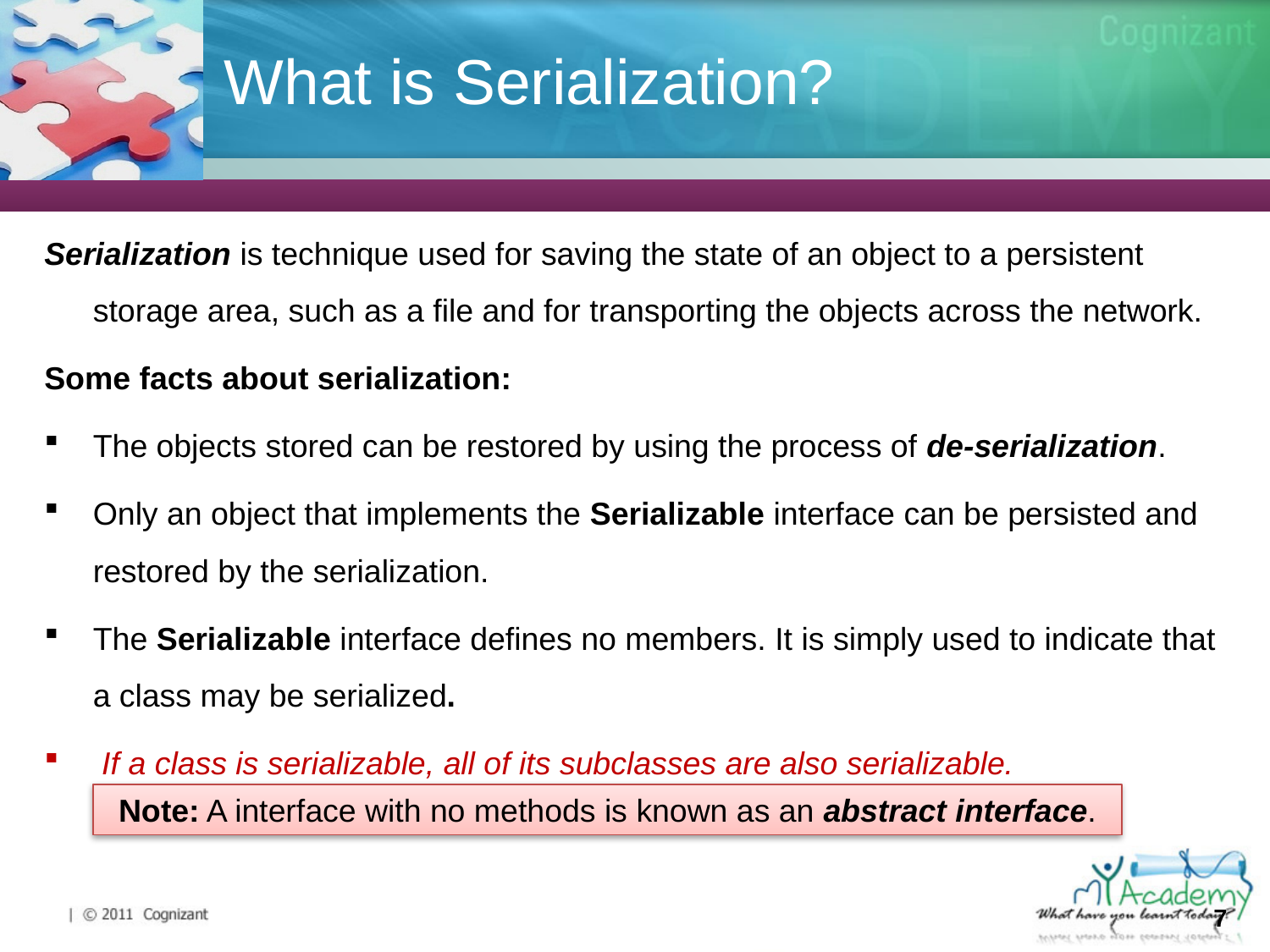

# What is Serialization?
Serialization is technique used for saving the state of an object to a persistent storage area, such as a file and for transporting the objects across the network.
Some facts about serialization:
The objects stored can be restored by using the process of de-serialization.
Only an object that implements the Serializable interface can be persisted and restored by the serialization.
The Serializable interface defines no members. It is simply used to indicate that a class may be serialized.
 If a class is serializable, all of its subclasses are also serializable.

Note: A interface with no methods is known as an abstract interface.
7